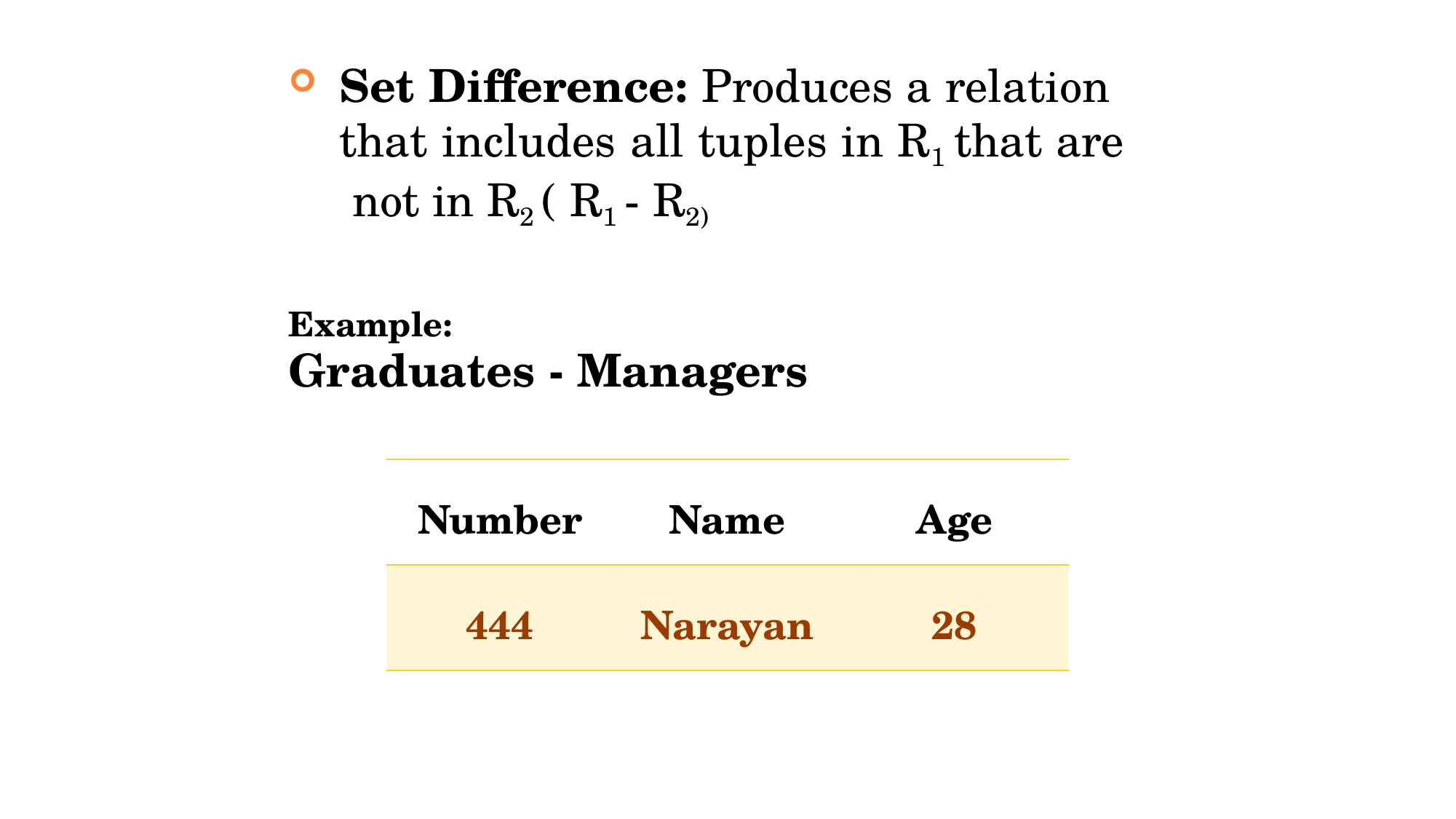

Set Difference: Produces a relation  that includes all tuples in R1 that are  not in R2 ( R1 - R2)

Example:
Graduates - Managers
| Number | Name | Age |
| --- | --- | --- |
| 444 | Narayan | 28 |